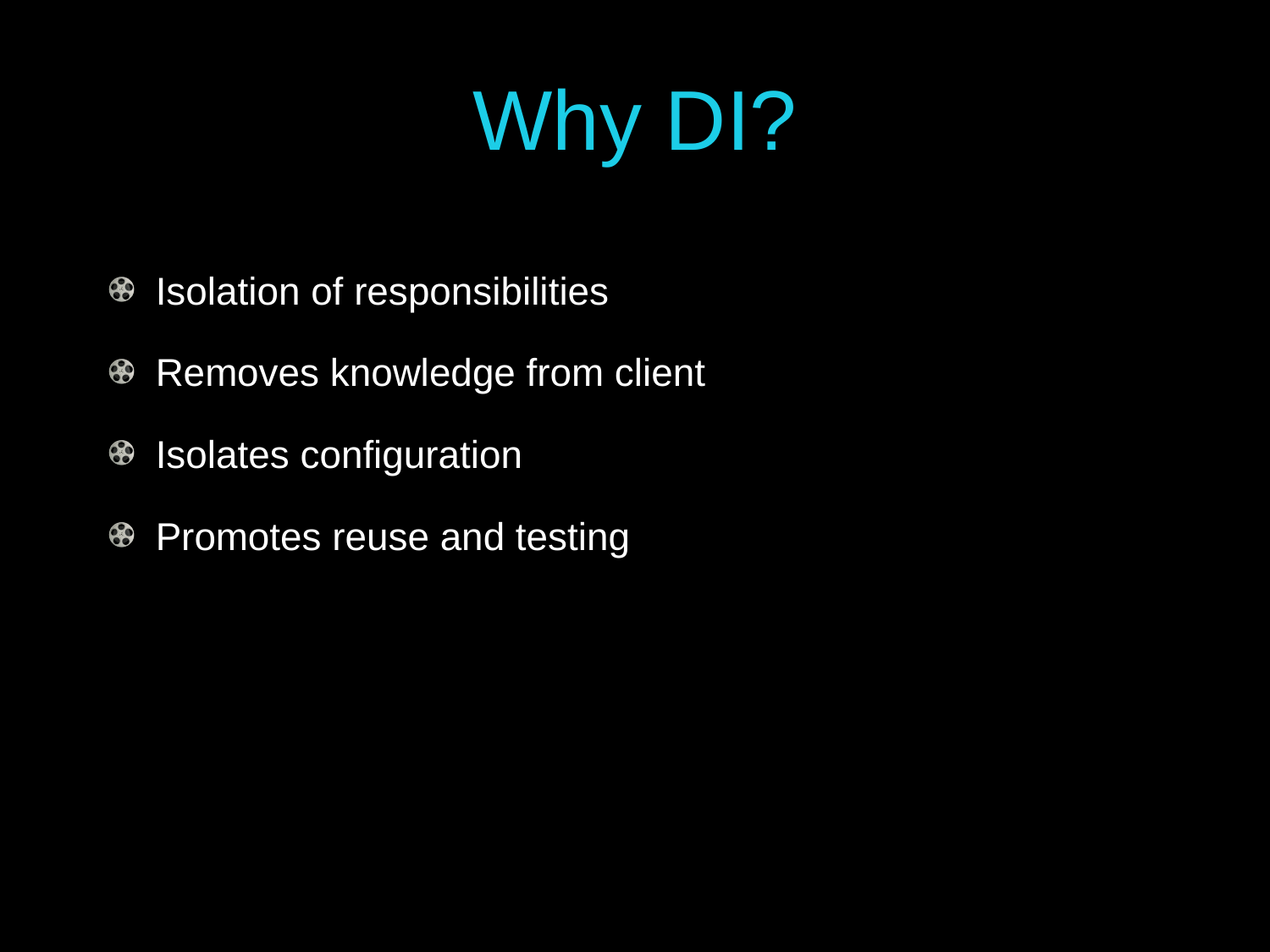

# Why DI?
Isolation of responsibilities
Removes knowledge from client
Isolates configuration
Promotes reuse and testing